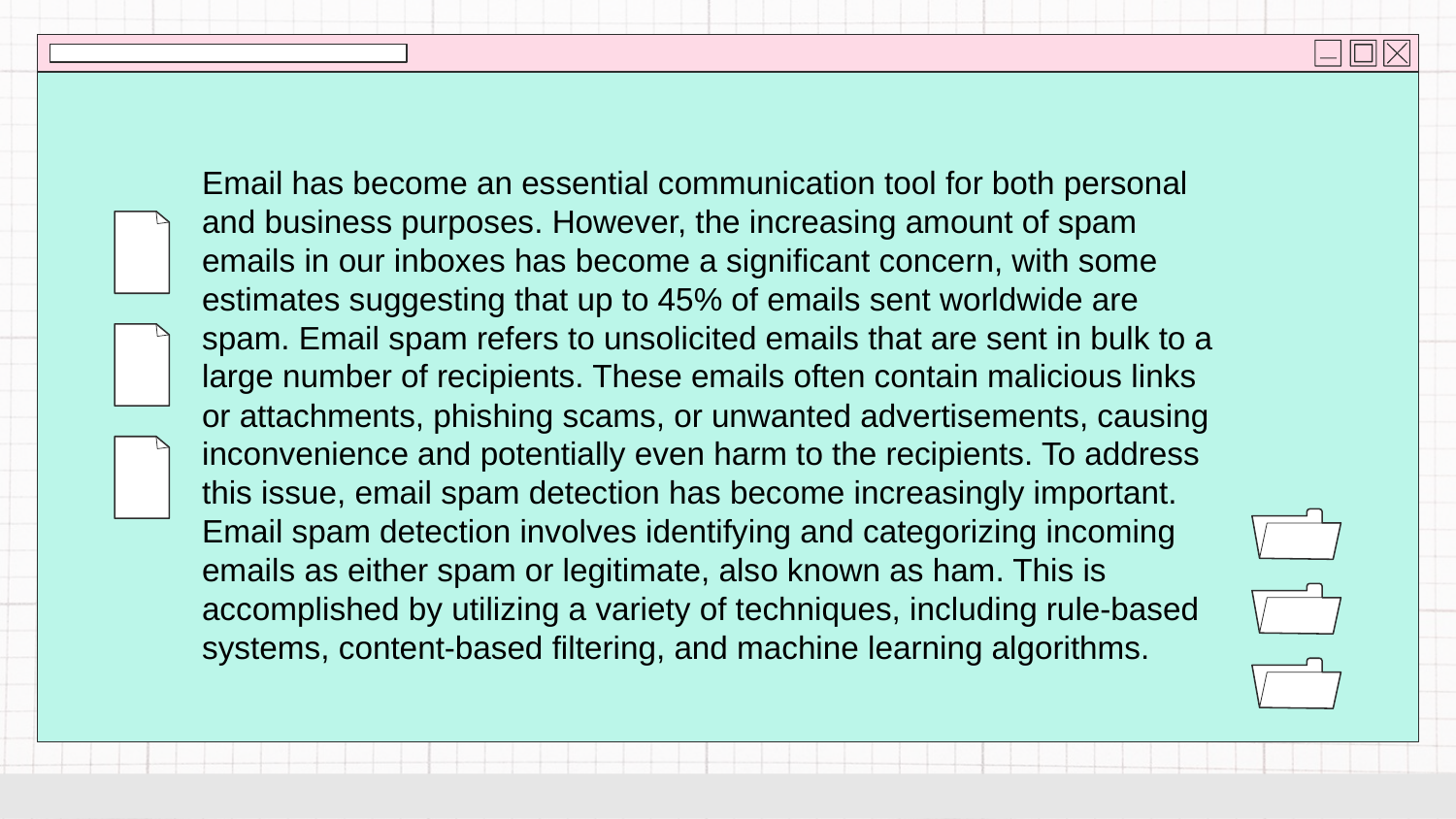

Email has become an essential communication tool for both personal and business purposes. However, the increasing amount of spam emails in our inboxes has become a significant concern, with some estimates suggesting that up to 45% of emails sent worldwide are spam. Email spam refers to unsolicited emails that are sent in bulk to a large number of recipients. These emails often contain malicious links or attachments, phishing scams, or unwanted advertisements, causing inconvenience and potentially even harm to the recipients. To address this issue, email spam detection has become increasingly important. Email spam detection involves identifying and categorizing incoming emails as either spam or legitimate, also known as ham. This is accomplished by utilizing a variety of techniques, including rule-based systems, content-based filtering, and machine learning algorithms.